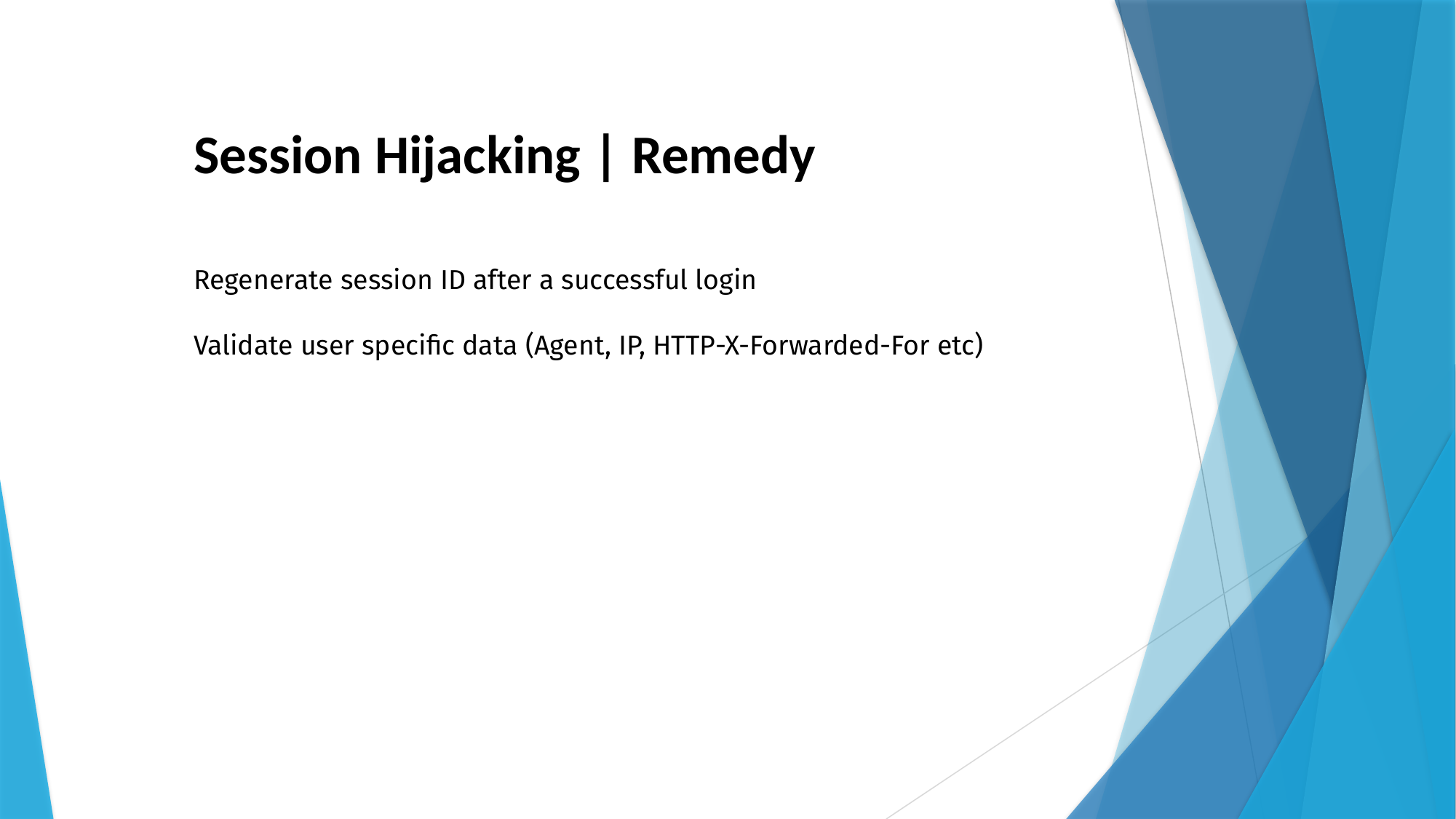

Session Hijacking | Remedy
Regenerate session ID after a successful login
Validate user specific data (Agent, IP, HTTP-X-Forwarded-For etc)